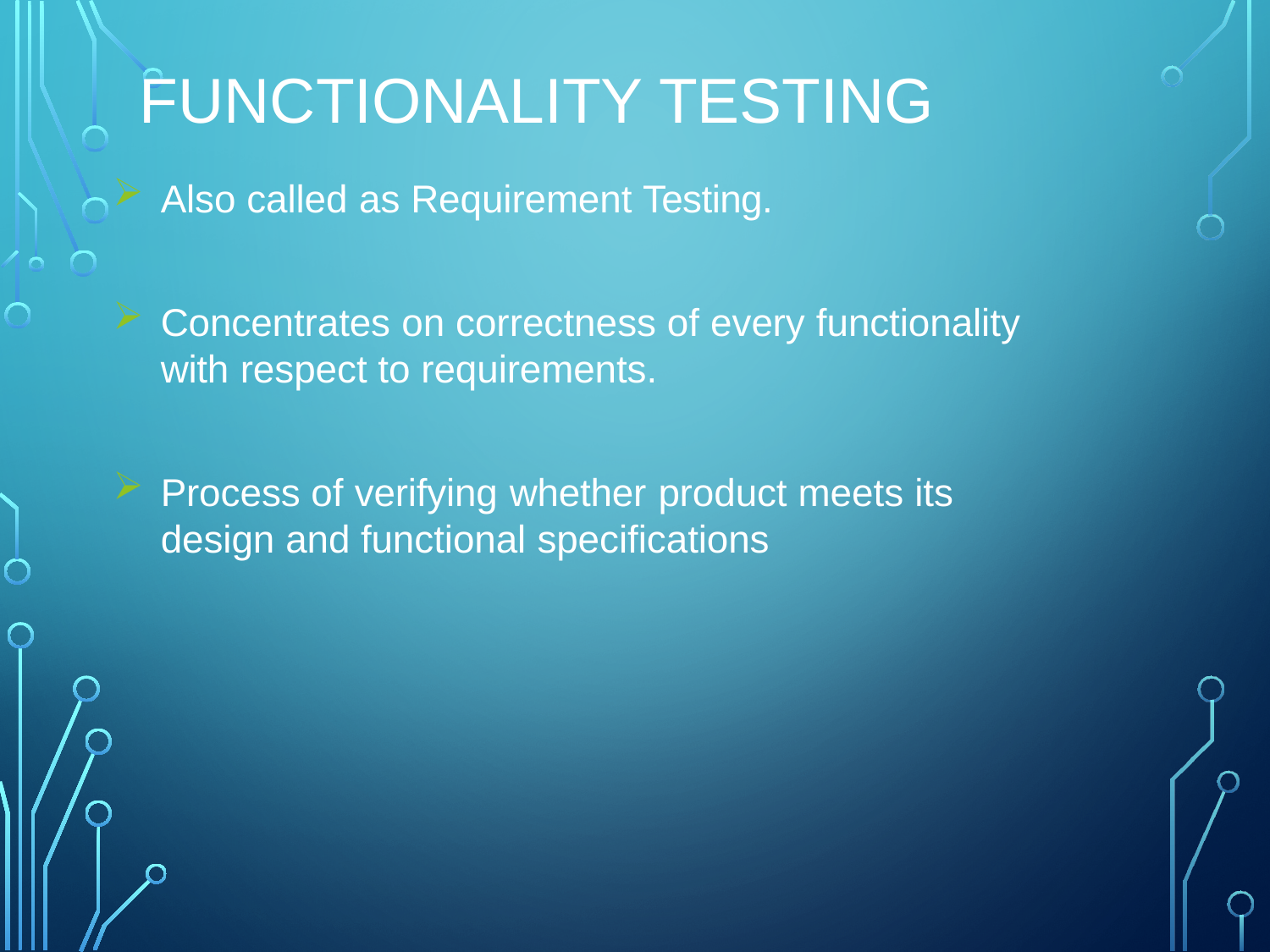

# Functionality testing
Also called as Requirement Testing.

Concentrates on correctness of every functionality
with respect to requirements.

Process of verifying whether product meets its
design and functional specifications